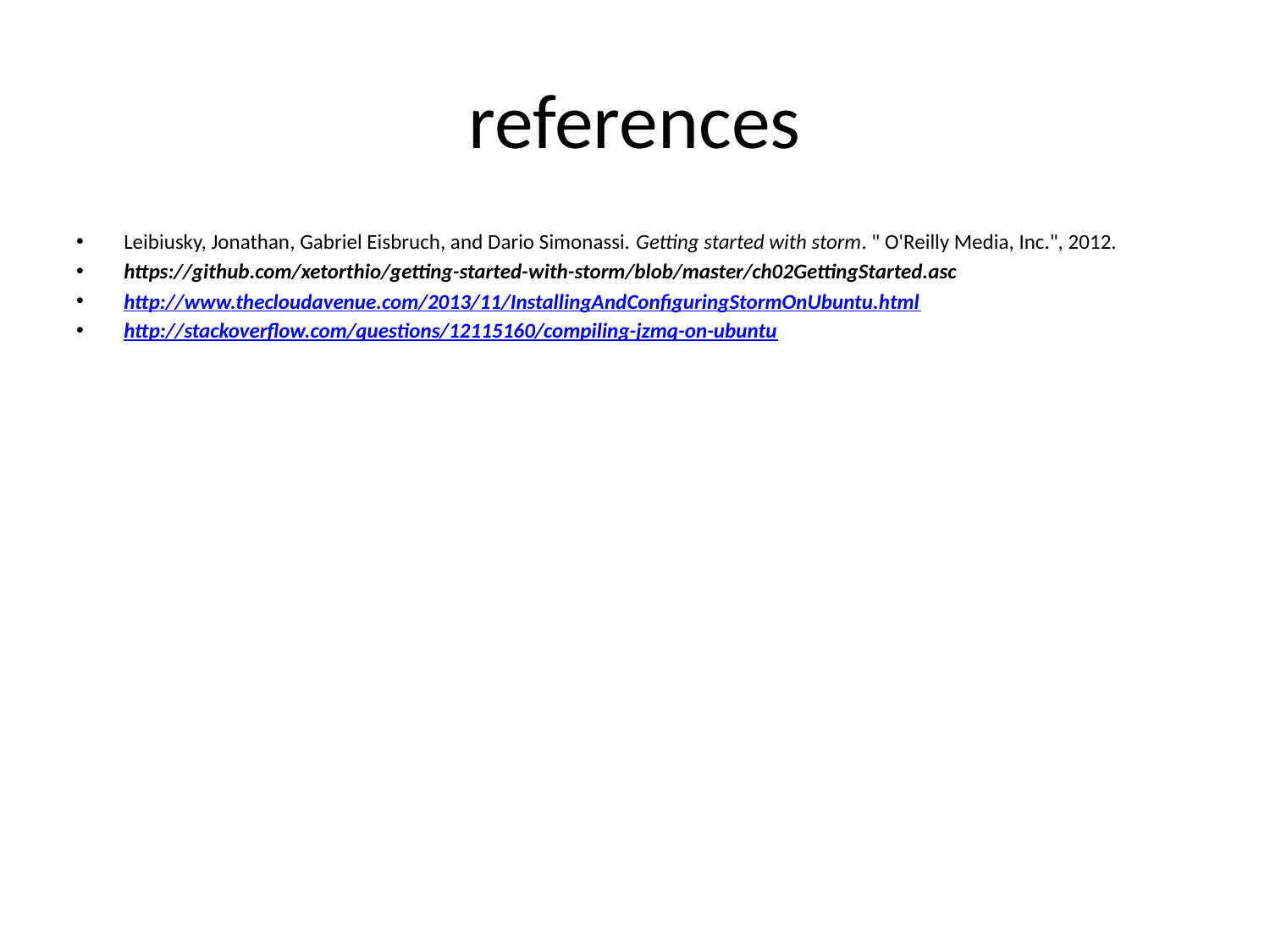

# references
Leibiusky, Jonathan, Gabriel Eisbruch, and Dario Simonassi. Getting started with storm. " O'Reilly Media, Inc.", 2012.
https://github.com/xetorthio/getting-started-with-storm/blob/master/ch02GettingStarted.asc
http://www.thecloudavenue.com/2013/11/InstallingAndConfiguringStormOnUbuntu.html
http://stackoverflow.com/questions/12115160/compiling-jzmq-on-ubuntu